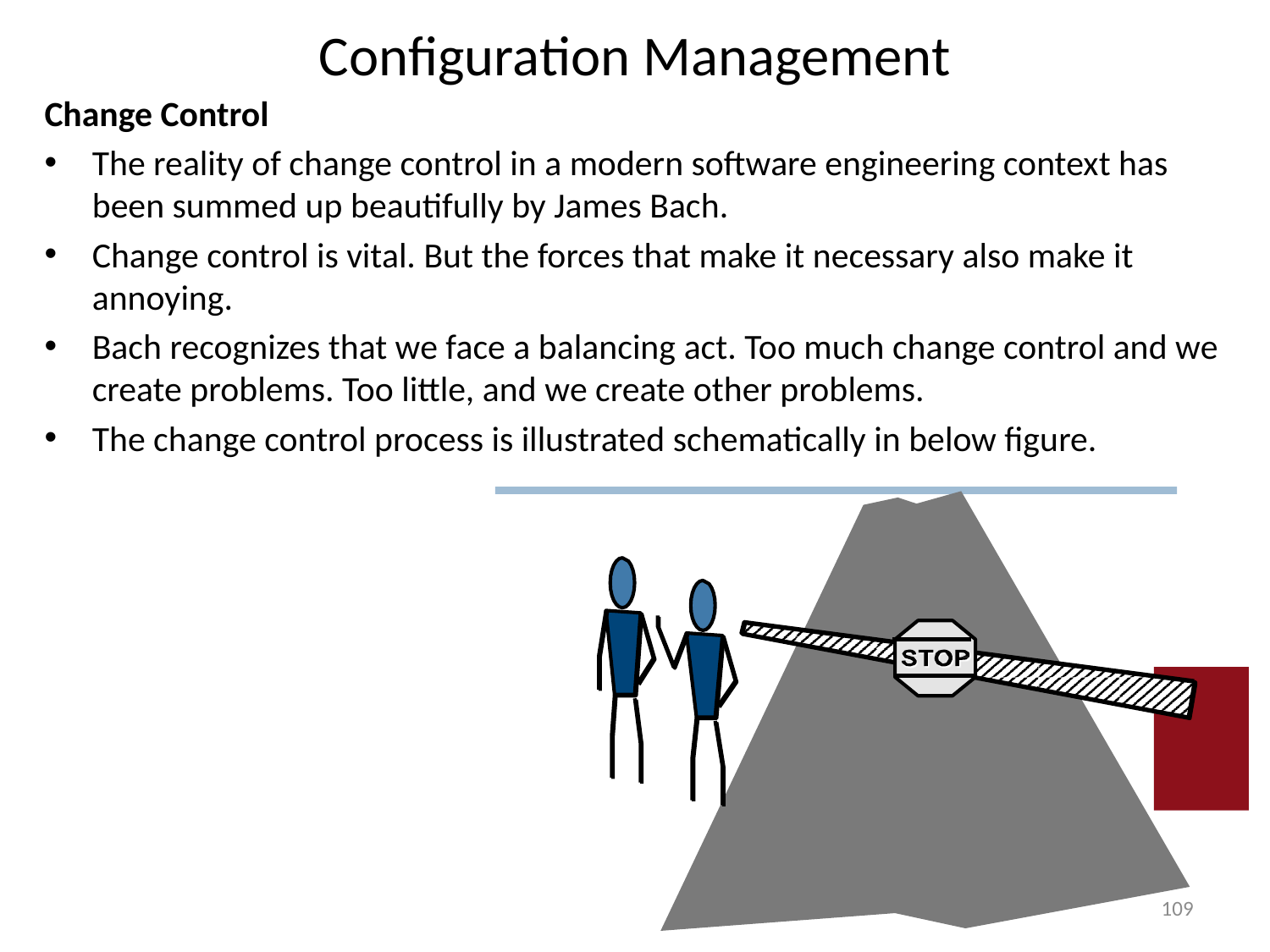

# Configuration Management
Change Control
The reality of change control in a modern software engineering context has been summed up beautifully by James Bach.
Change control is vital. But the forces that make it necessary also make it annoying.
Bach recognizes that we face a balancing act. Too much change control and we create problems. Too little, and we create other problems.
The change control process is illustrated schematically in below figure.

109